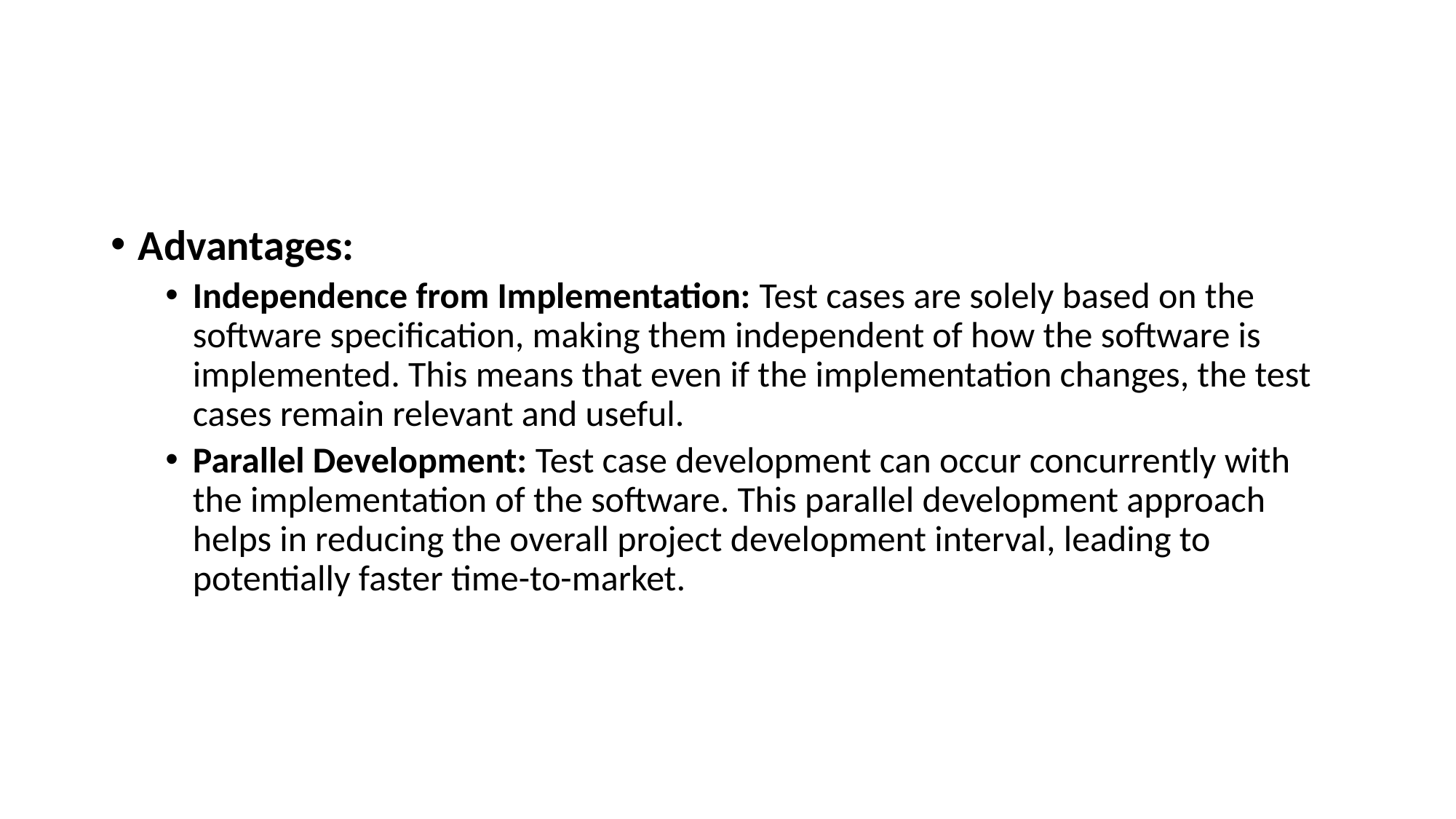

#
Advantages:
Independence from Implementation: Test cases are solely based on the software specification, making them independent of how the software is implemented. This means that even if the implementation changes, the test cases remain relevant and useful.
Parallel Development: Test case development can occur concurrently with the implementation of the software. This parallel development approach helps in reducing the overall project development interval, leading to potentially faster time-to-market.